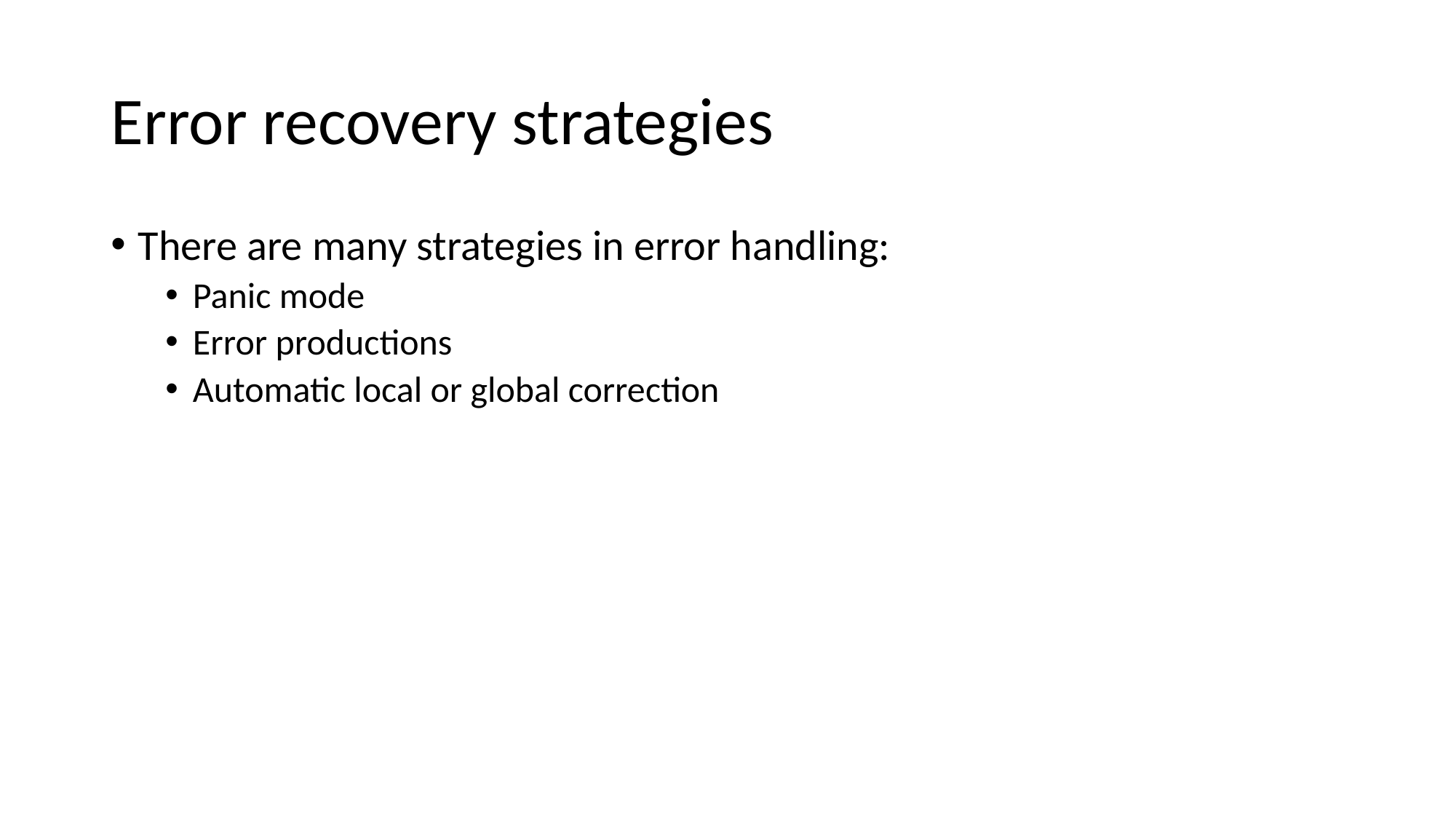

# Error recovery strategies
There are many strategies in error handling:
Panic mode
Error productions
Automatic local or global correction